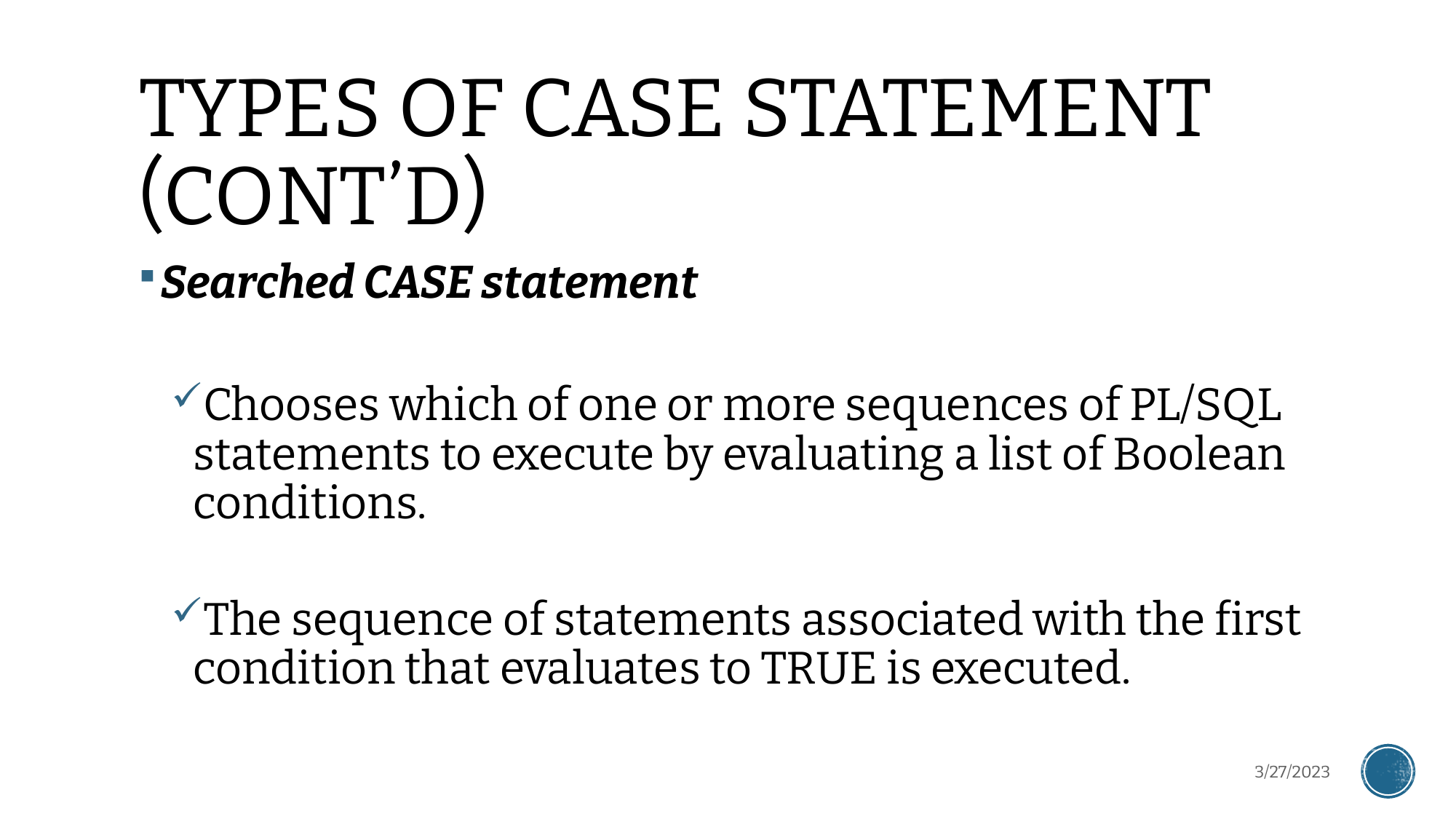

# TYPES OF CASE STATEMENT (CONT’D)
Searched CASE statement

Chooses which of one or more sequences of PL/SQL statements to execute by evaluating a list of Boolean conditions.

The sequence of statements associated with the first condition that evaluates to TRUE is executed.

3/27/2023